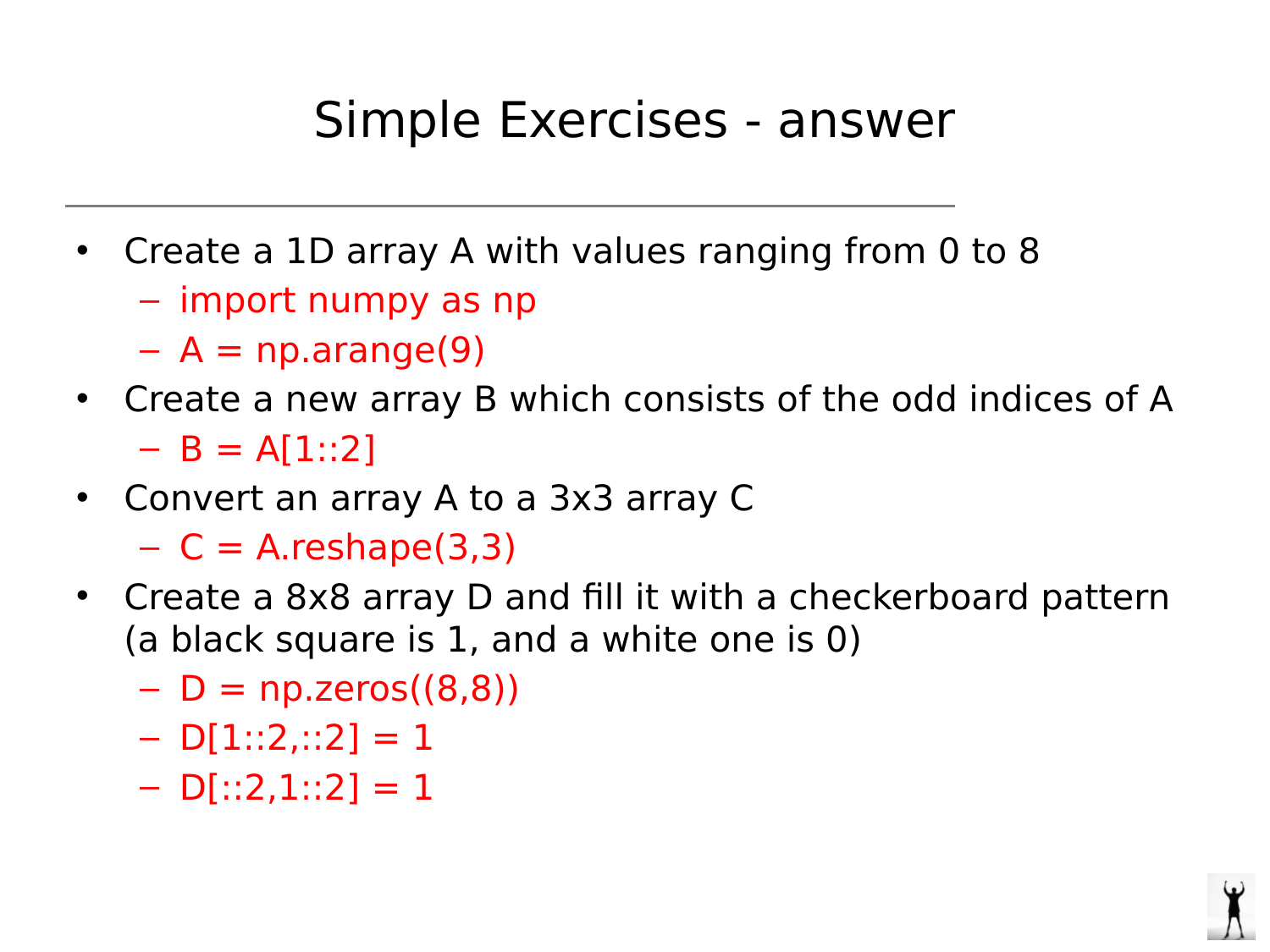

# Simple Exercises - answer
Create a 1D array A with values ranging from 0 to 8
import numpy as np
A = np.arange(9)
Create a new array B which consists of the odd indices of A
B = A[1::2]
Convert an array A to a 3x3 array C
C = A.reshape(3,3)
Create a 8x8 array D and fill it with a checkerboard pattern (a black square is 1, and a white one is 0)
D = np.zeros((8,8))
D[1::2,::2] = 1
D[::2,1::2] = 1